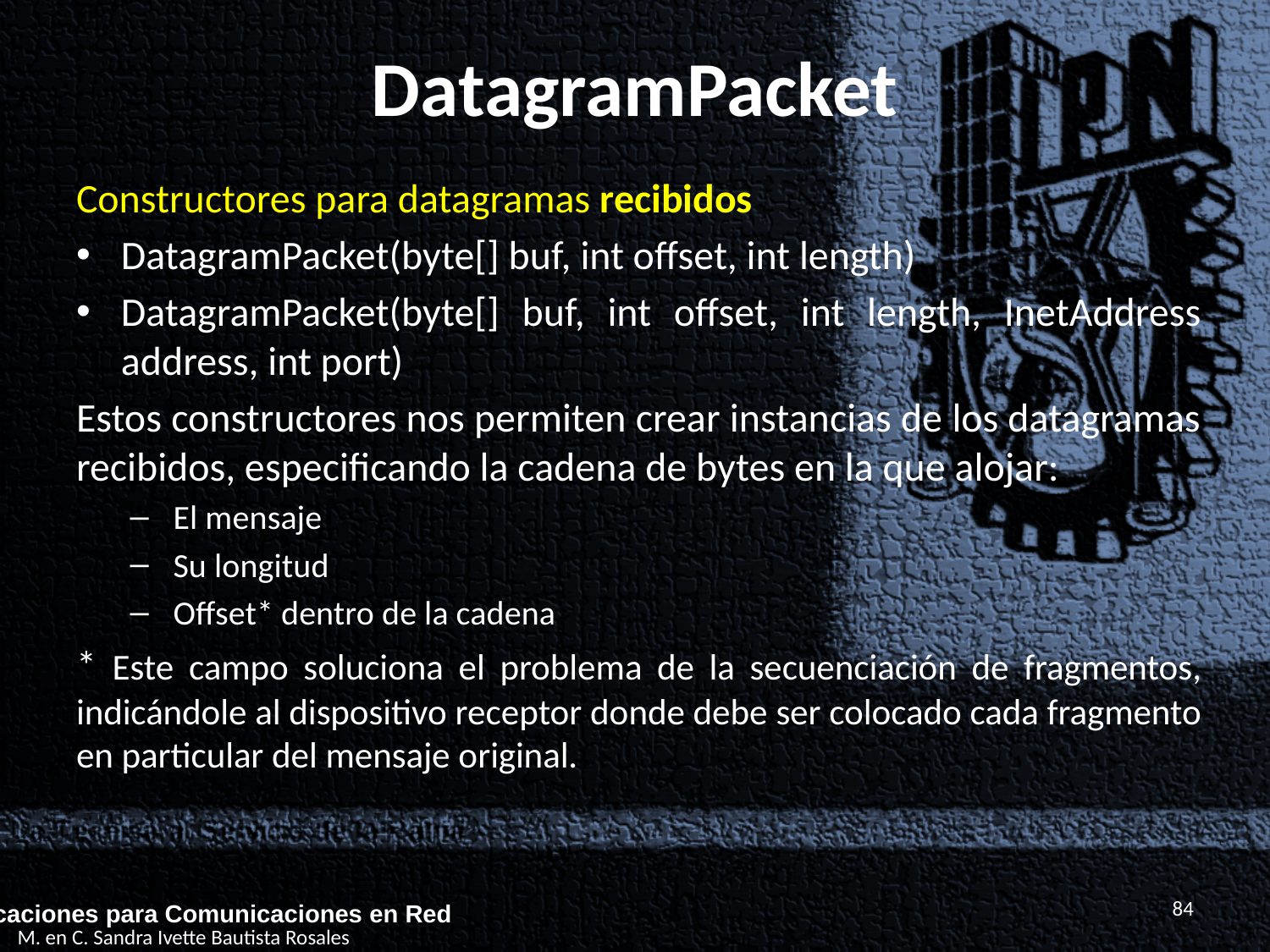

# DatagramPacket
Constructores para datagramas recibidos
DatagramPacket(byte[] buf, int offset, int length)
DatagramPacket(byte[] buf, int offset, int length, InetAddress address, int port)
Estos constructores nos permiten crear instancias de los datagramas recibidos, especificando la cadena de bytes en la que alojar:
El mensaje
Su longitud
Offset* dentro de la cadena
* Este campo soluciona el problema de la secuenciación de fragmentos, indicándole al dispositivo receptor donde debe ser colocado cada fragmento en particular del mensaje original.
84
Aplicaciones para Comunicaciones en Red
M. en C. Sandra Ivette Bautista Rosales